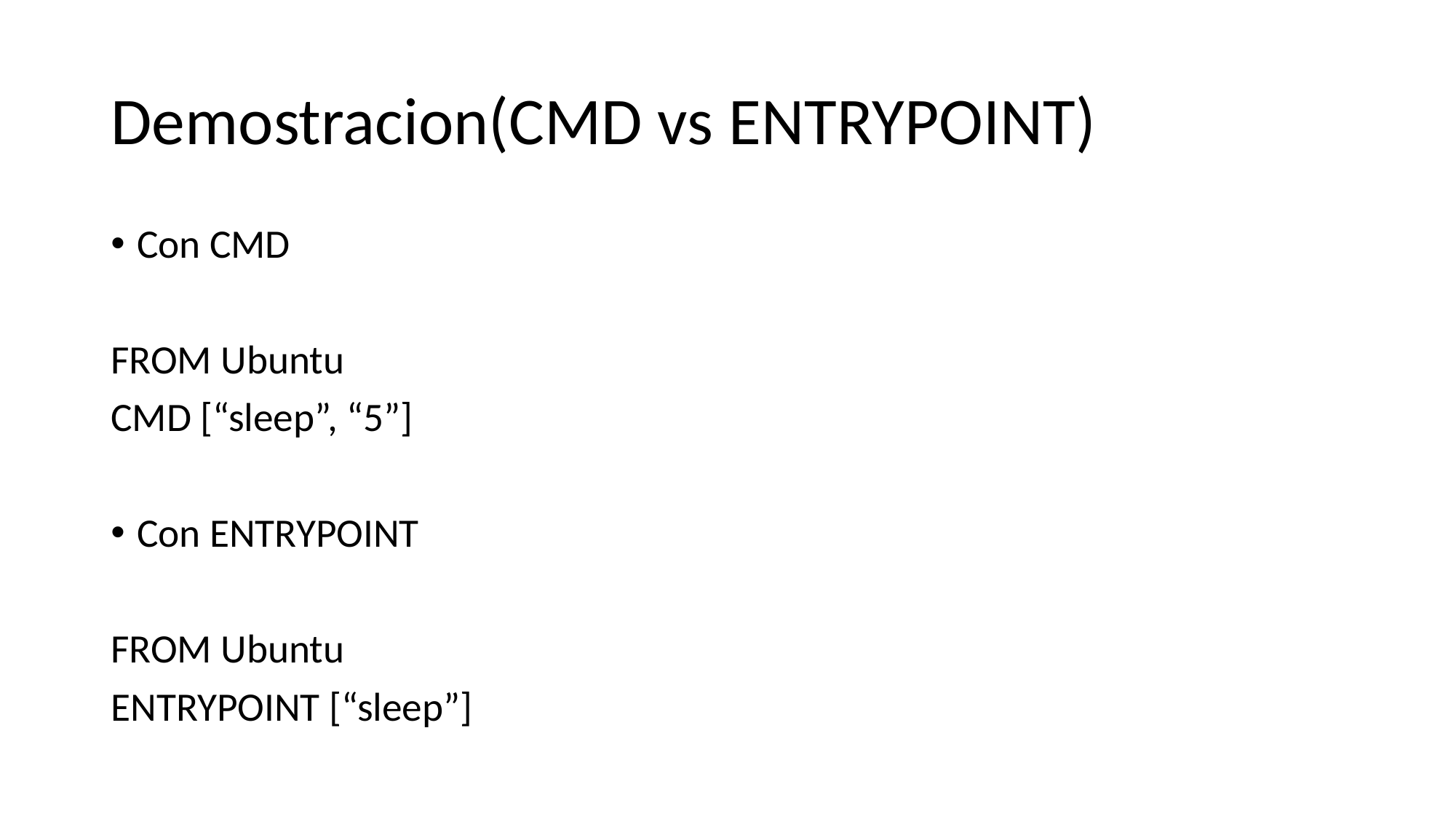

# Demostracion(CMD vs ENTRYPOINT)
Con CMD

FROM Ubuntu
CMD [“sleep”, “5”]

Con ENTRYPOINT

FROM Ubuntu
ENTRYPOINT [“sleep”]